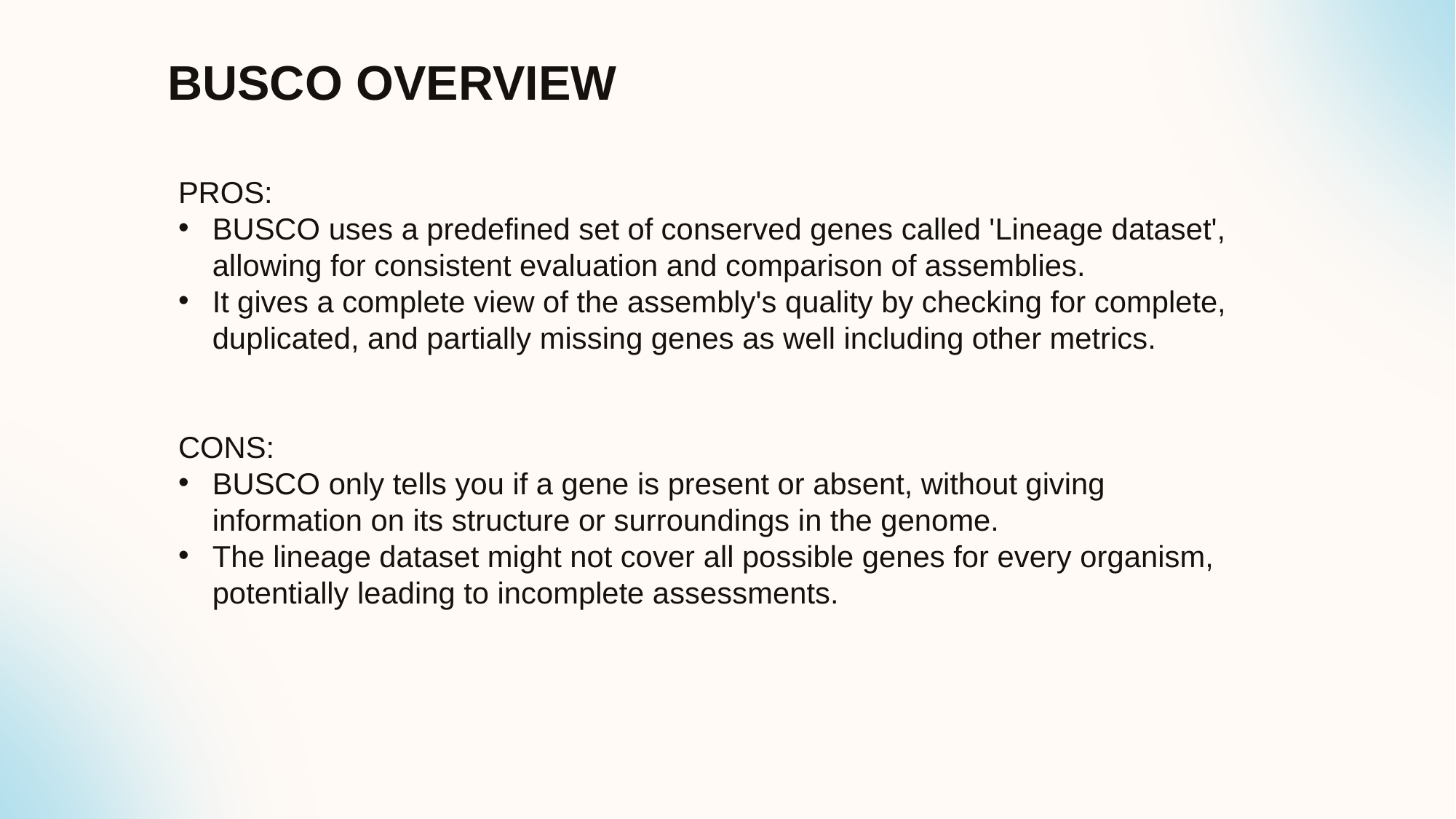

BUSCO OVERVIEW
PROS:
BUSCO uses a predefined set of conserved genes called 'Lineage dataset', allowing for consistent evaluation and comparison of assemblies.
It gives a complete view of the assembly's quality by checking for complete, duplicated, and partially missing genes as well including other metrics.

CONS:
BUSCO only tells you if a gene is present or absent, without giving information on its structure or surroundings in the genome.
The lineage dataset might not cover all possible genes for every organism, potentially leading to incomplete assessments.